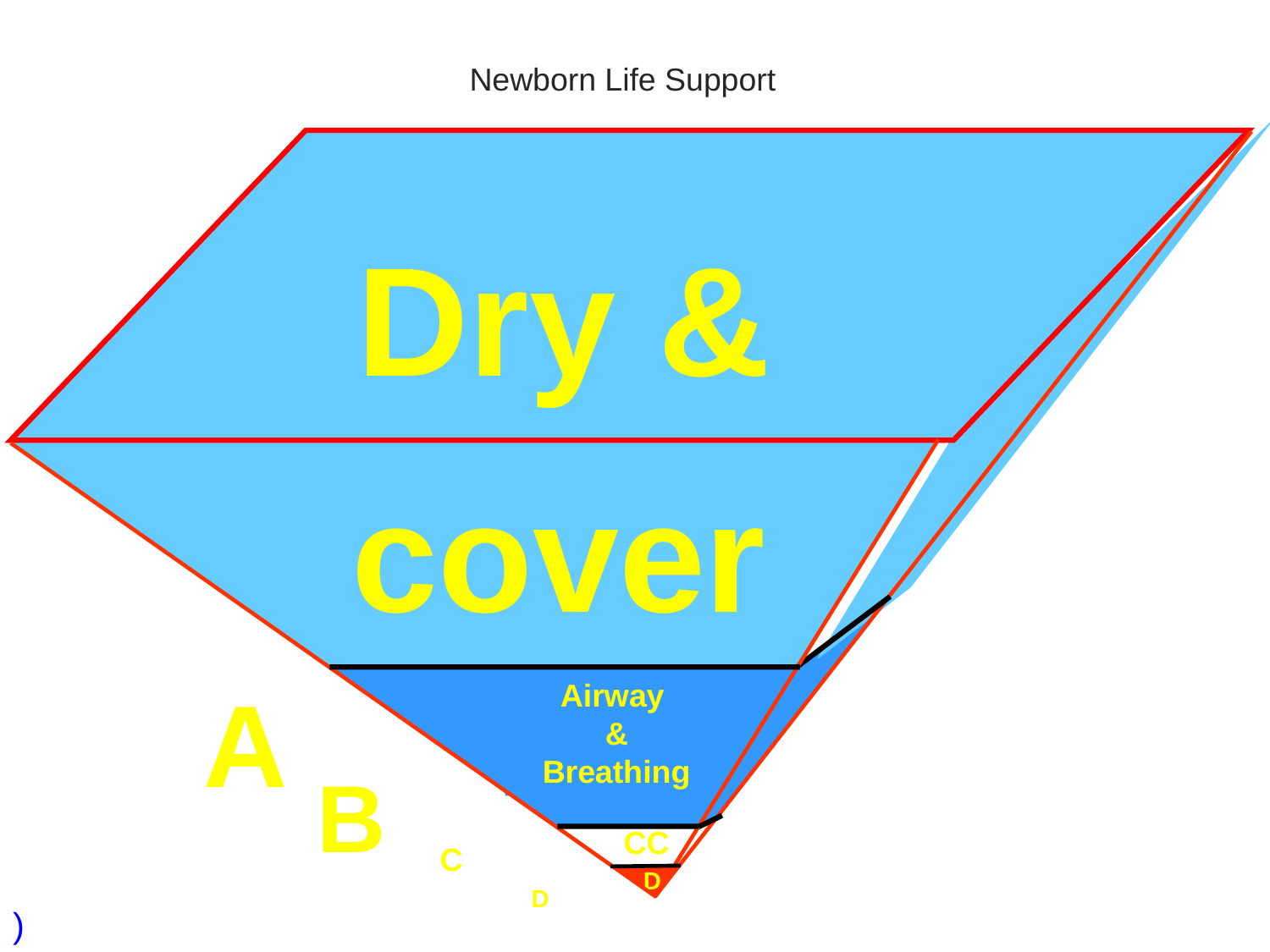

Newborn Life Support

Dry &

cover

A

Airway
&
Breathing
B

CC

C
D

D

)